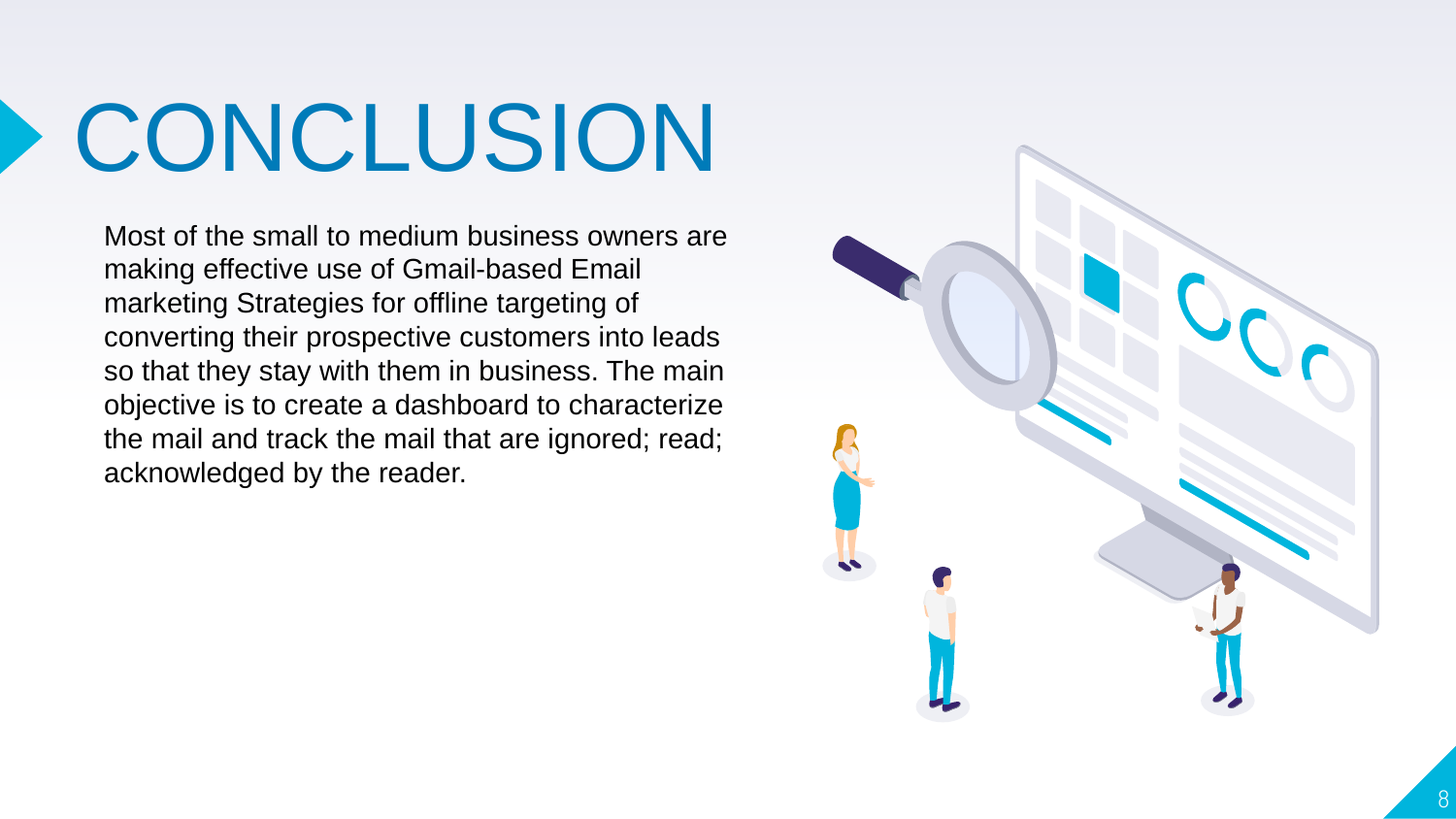

# CONCLUSION

Most of the small to medium business owners are making effective use of Gmail-based Email marketing Strategies for offline targeting of converting their prospective customers into leads so that they stay with them in business. The main objective is to create a dashboard to characterize the mail and track the mail that are ignored; read; acknowledged by the reader.
8